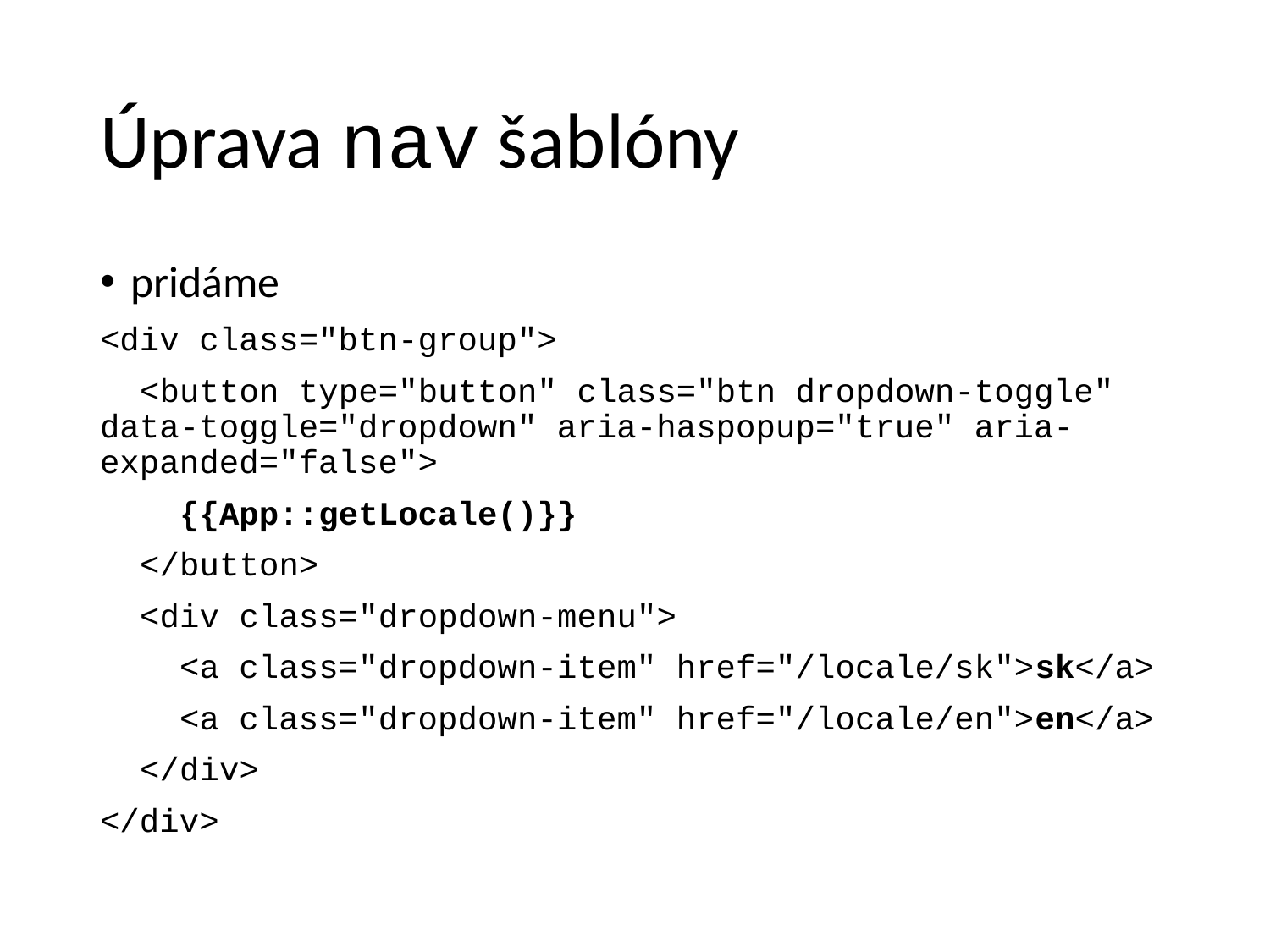

# Úprava nav šablóny
pridáme
<div class="btn-group">
  <button type="button" class="btn dropdown-toggle" data-toggle="dropdown" aria-haspopup="true" aria-expanded="false">
    {{App::getLocale()}}
  </button>
  <div class="dropdown-menu">
    <a class="dropdown-item" href="/locale/sk">sk</a>
    <a class="dropdown-item" href="/locale/en">en</a>
  </div>
</div>